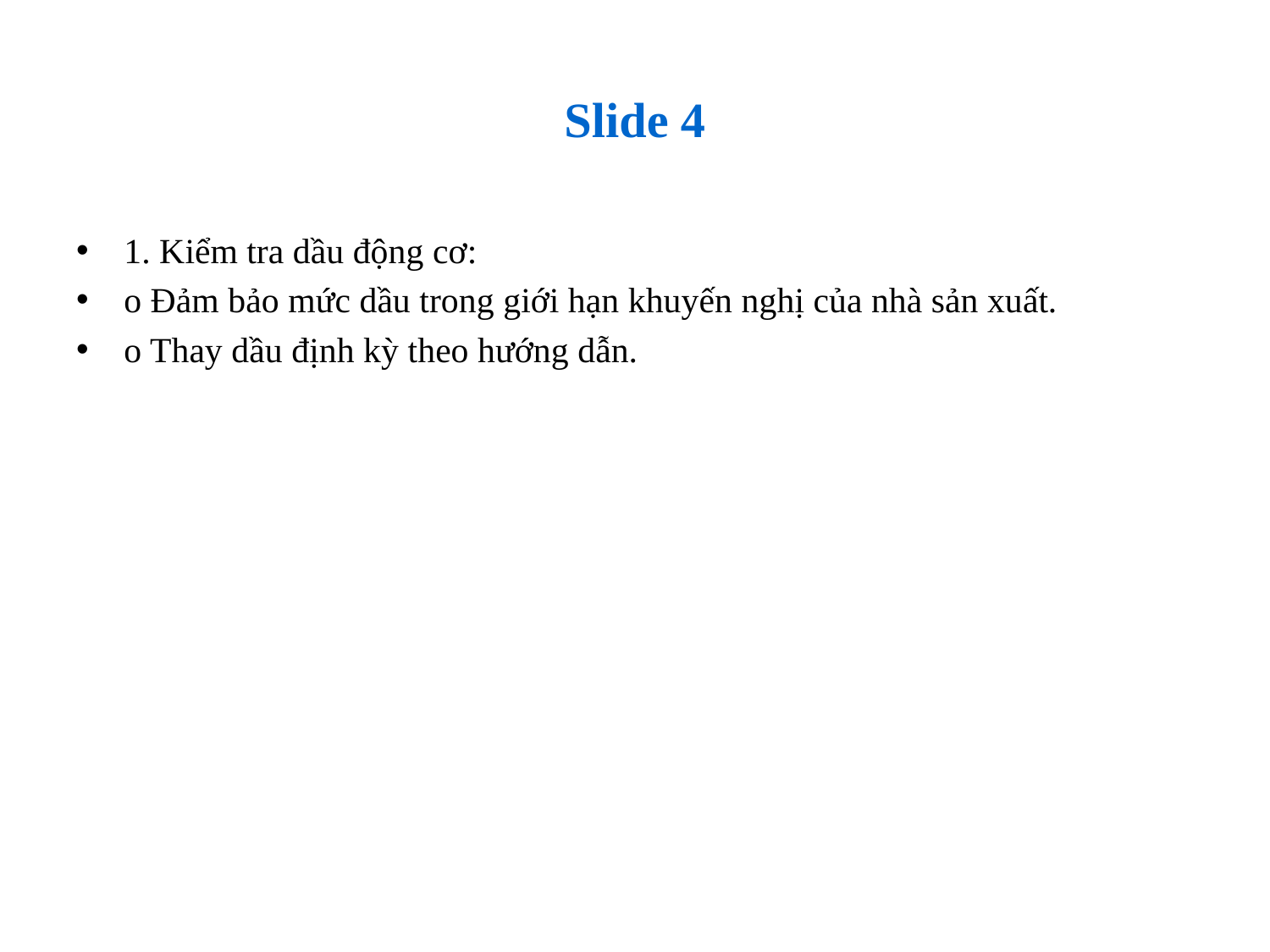

# Slide 4
1. Kiểm tra dầu động cơ:
o Đảm bảo mức dầu trong giới hạn khuyến nghị của nhà sản xuất.
o Thay dầu định kỳ theo hướng dẫn.